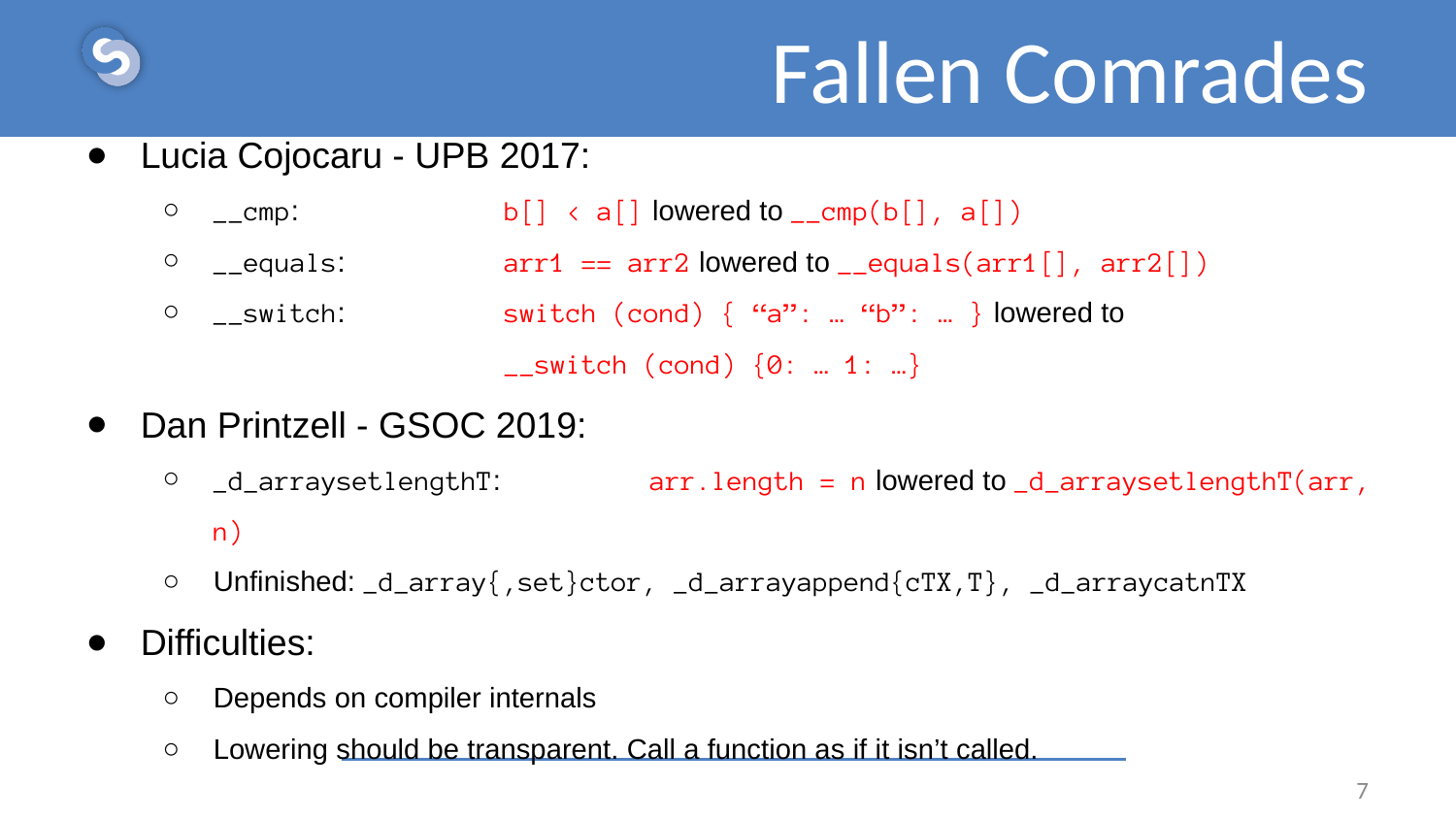

# Fallen Comrades
Lucia Cojocaru - UPB 2017:
__cmp:		b[] < a[] lowered to __cmp(b[], a[])
__equals: 		arr1 == arr2 lowered to __equals(arr1[], arr2[])
__switch:		switch (cond) { “a”: … “b”: … } lowered to
__switch (cond) {0: … 1: …}
Dan Printzell - GSOC 2019:
_d_arraysetlengthT: 	arr.length = n lowered to _d_arraysetlengthT(arr, n)
Unfinished: _d_array{,set}ctor, _d_arrayappend{cTX,T}, _d_arraycatnTX
Difficulties:
Depends on compiler internals
Lowering should be transparent. Call a function as if it isn’t called.
7